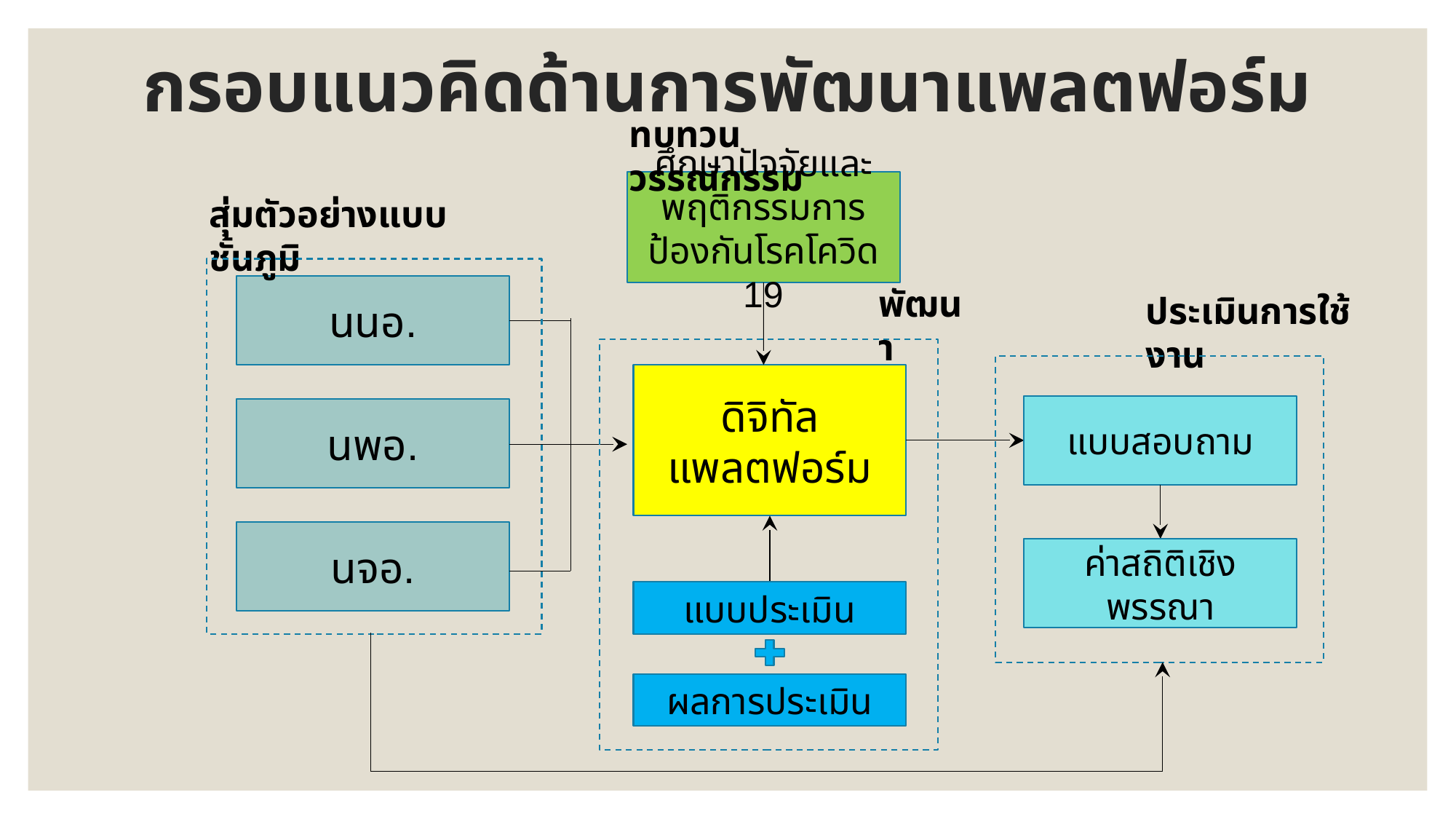

# กรอบแนวคิดด้านการพัฒนาแพลตฟอร์ม
ทบทวนวรรณกรรม
ศึกษาปัจจัยและพฤติกรรมการป้องกันโรคโควิด 19
สุ่มตัวอย่างแบบชั้นภูมิ

นนอ.
พัฒนา
ประเมินการใช้งาน

ดิจิทัลแพลตฟอร์ม
แบบสอบถาม
นพอ.
นจอ.
ค่าสถิติเชิงพรรณา
แบบประเมิน

ผลการประเมิน